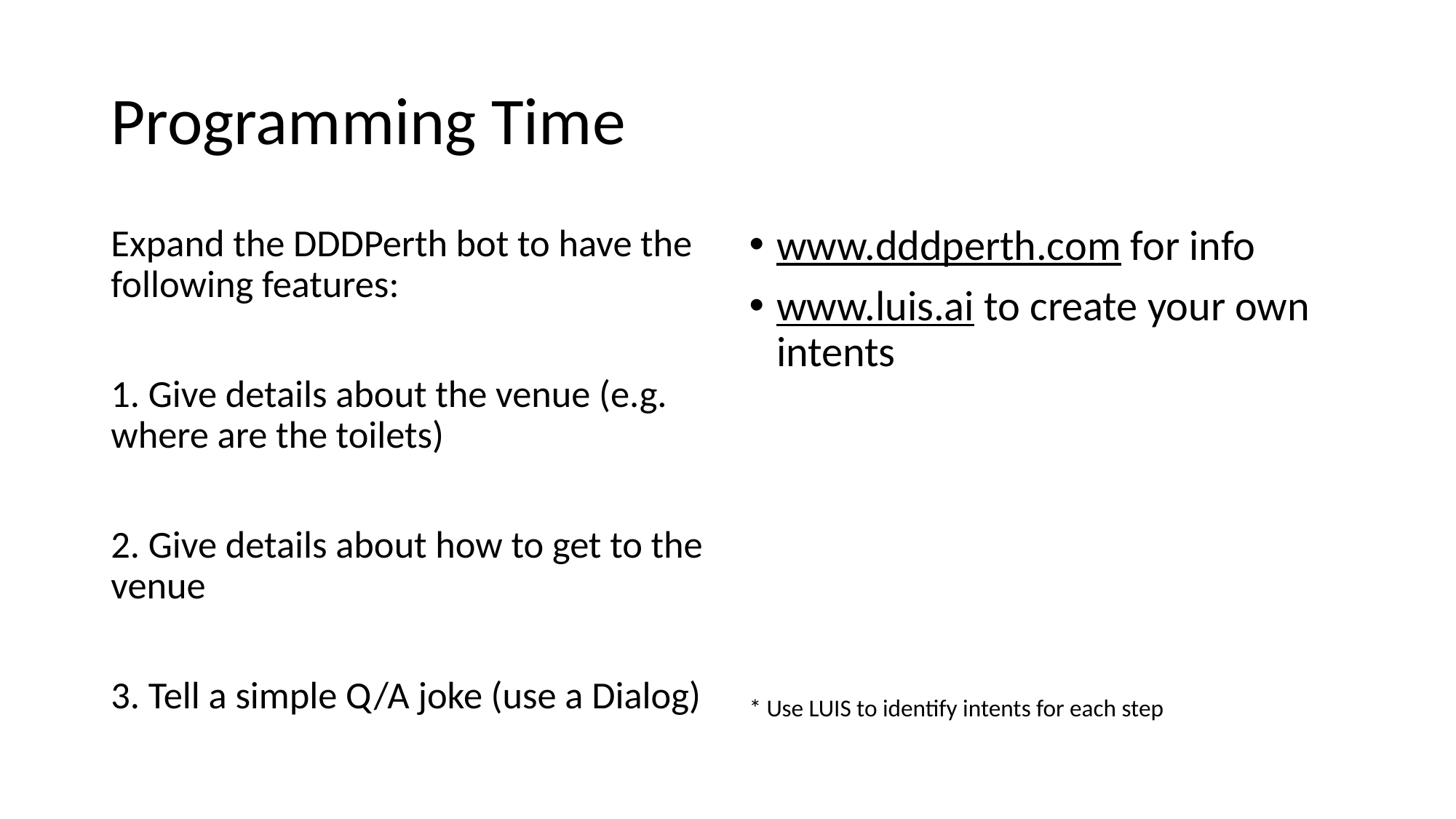

# Programming Time
Expand the DDDPerth bot to have the following features:

1. Give details about the venue (e.g. where are the toilets)

2. Give details about how to get to the venue

3. Tell a simple Q/A joke (use a Dialog)

www.dddperth.com for info
www.luis.ai to create your own intents

* Use LUIS to identify intents for each step